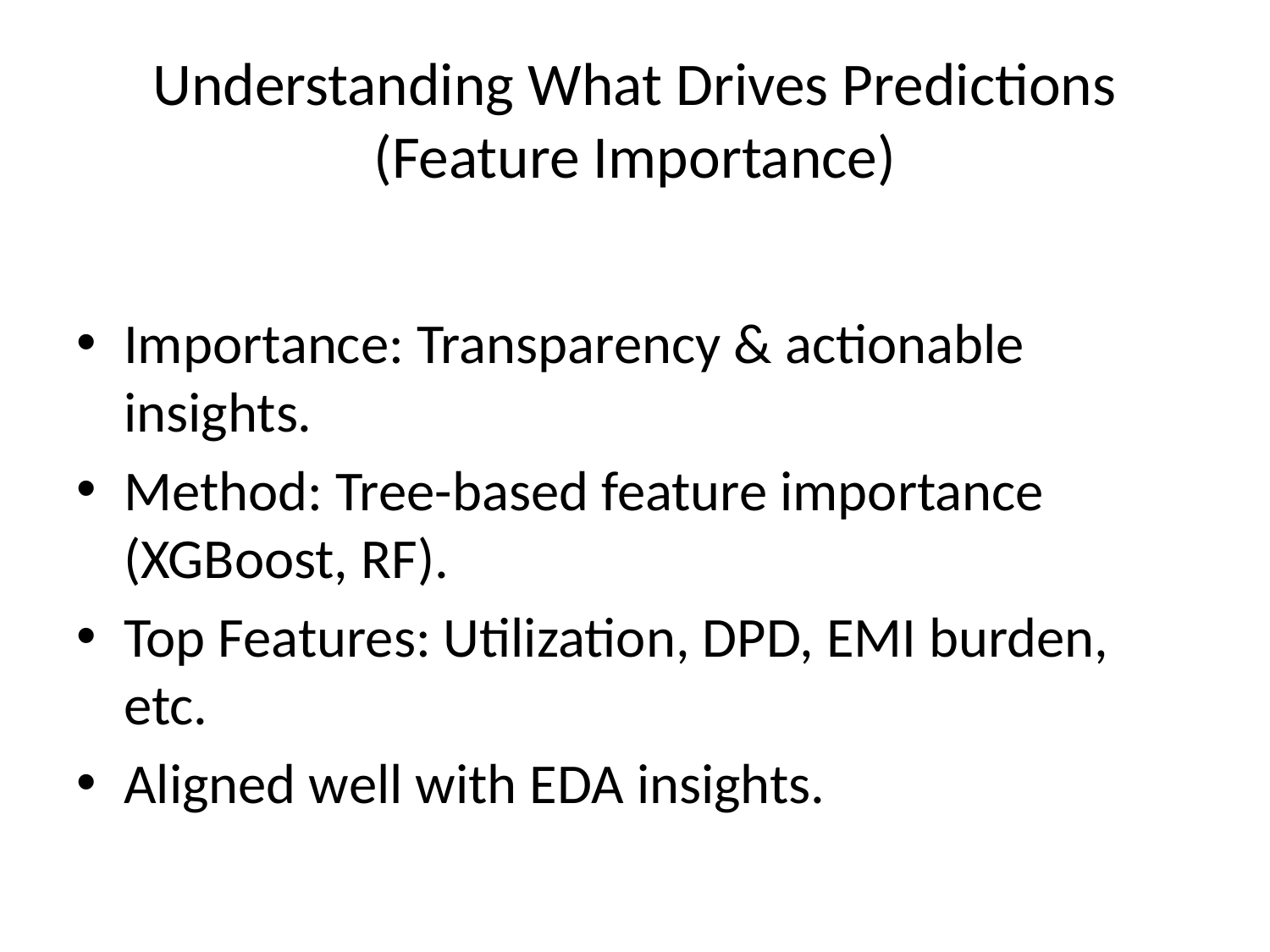

# Understanding What Drives Predictions (Feature Importance)

Importance: Transparency & actionable insights.
Method: Tree-based feature importance (XGBoost, RF).
Top Features: Utilization, DPD, EMI burden, etc.
Aligned well with EDA insights.